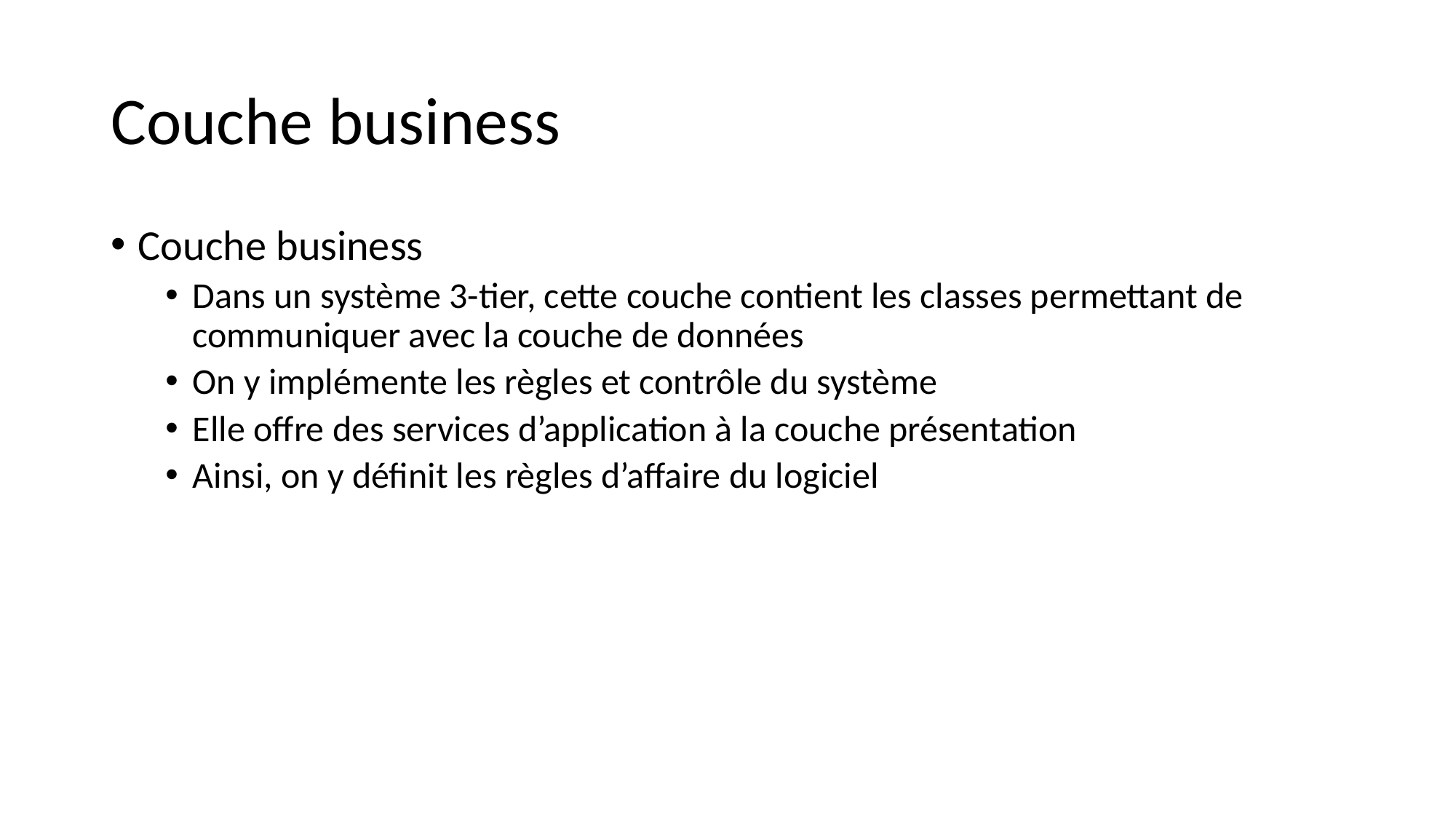

# Couche business
Couche business
Dans un système 3-tier, cette couche contient les classes permettant de communiquer avec la couche de données
On y implémente les règles et contrôle du système
Elle offre des services d’application à la couche présentation
Ainsi, on y définit les règles d’affaire du logiciel